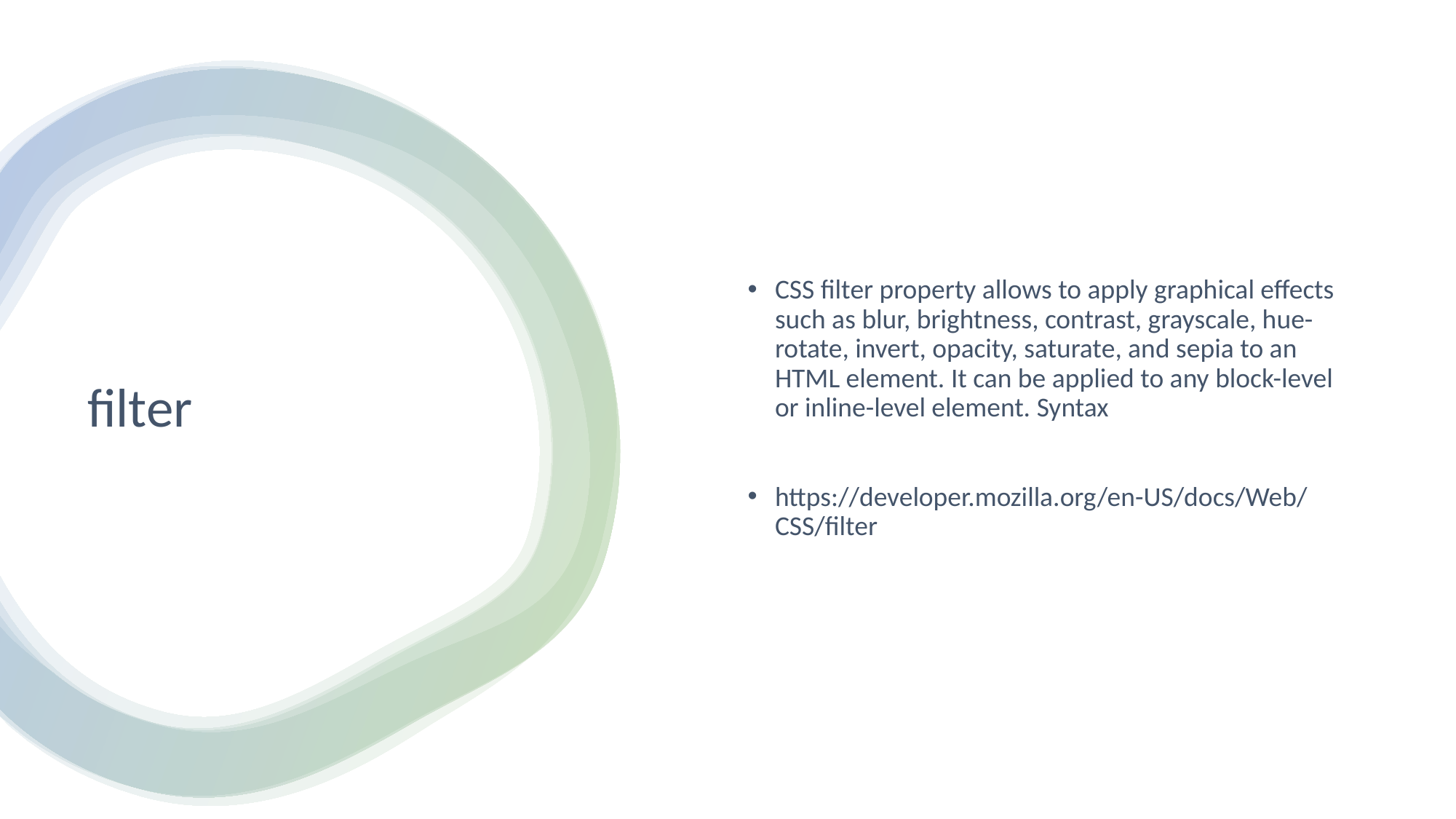

CSS filter property allows to apply graphical effects such as blur, brightness, contrast, grayscale, hue-rotate, invert, opacity, saturate, and sepia to an HTML element. It can be applied to any block-level or inline-level element. Syntax

https://developer.mozilla.org/en-US/docs/Web/CSS/filter
# filter